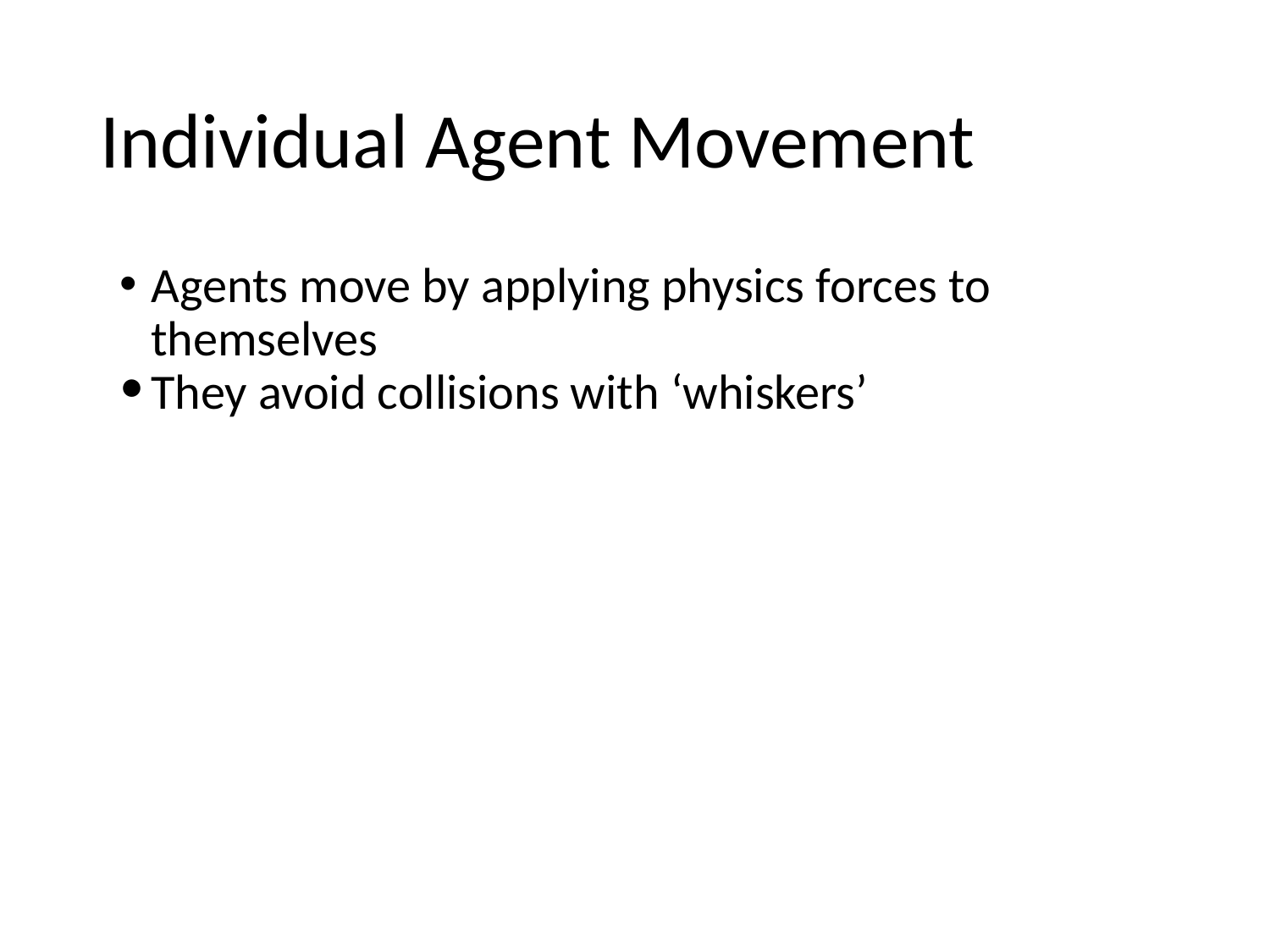

# Individual Agent Movement
Agents move by applying physics forces to themselves
They avoid collisions with ‘whiskers’